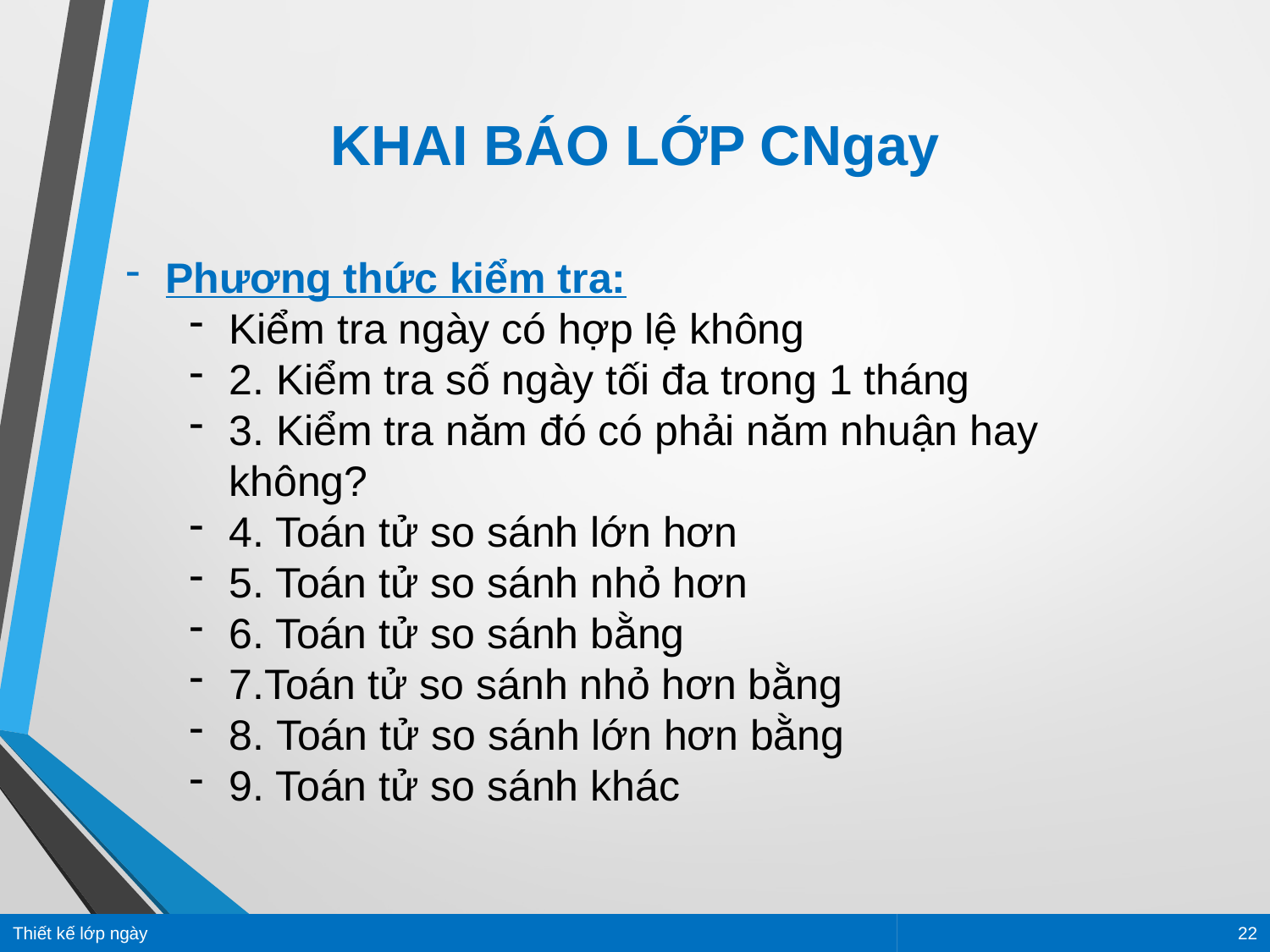

KHAI BÁO LỚP CNgay
Phương thức kiểm tra:
Kiểm tra ngày có hợp lệ không
2. Kiểm tra số ngày tối đa trong 1 tháng
3. Kiểm tra năm đó có phải năm nhuận hay không?
4. Toán tử so sánh lớn hơn
5. Toán tử so sánh nhỏ hơn
6. Toán tử so sánh bằng
7.Toán tử so sánh nhỏ hơn bằng
8. Toán tử so sánh lớn hơn bằng
9. Toán tử so sánh khác

Thiết kế lớp ngày
22